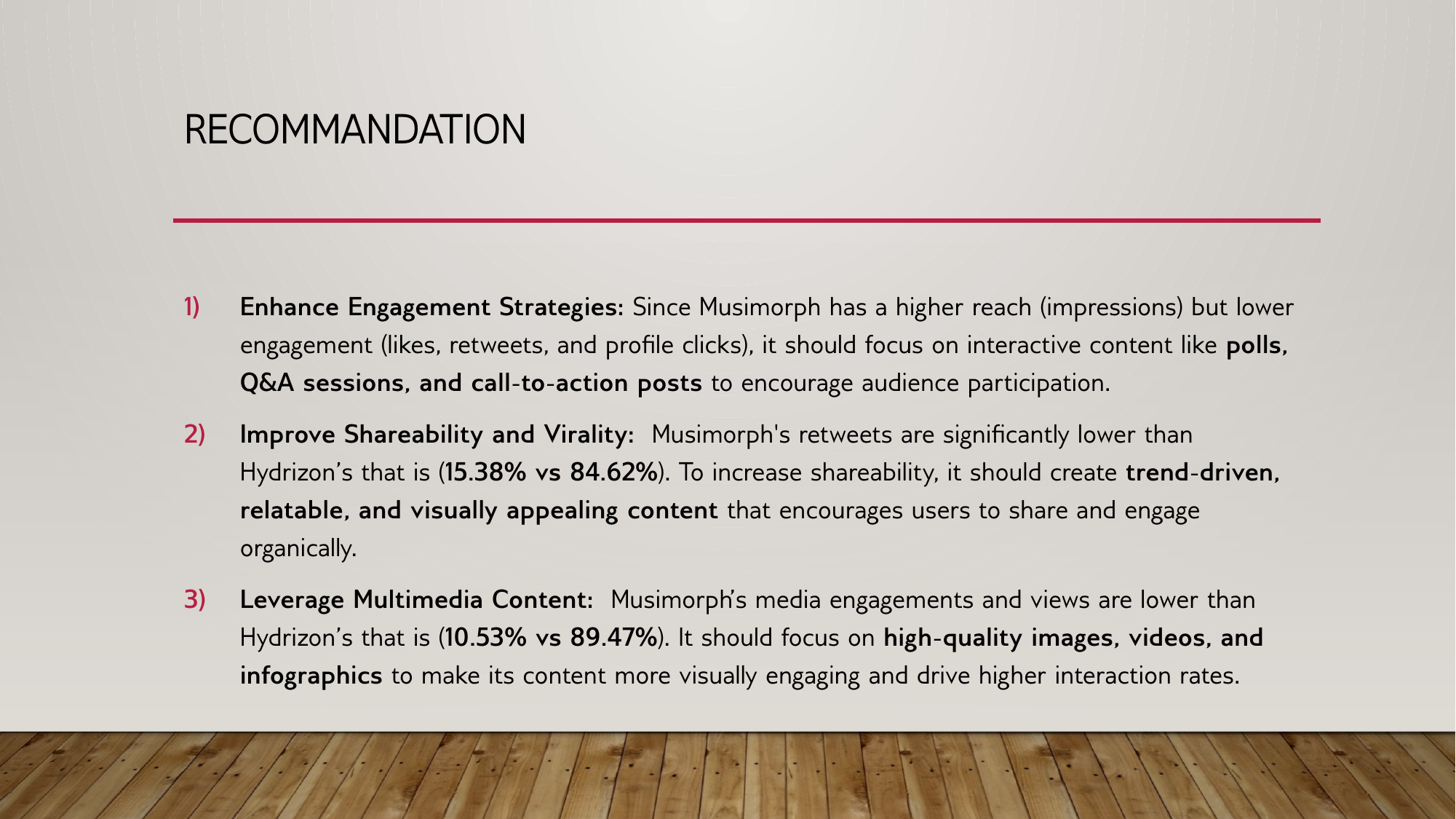

# Recommandation

Enhance Engagement Strategies: Since Musimorph has a higher reach (impressions) but lower engagement (likes, retweets, and profile clicks), it should focus on interactive content like polls, Q&A sessions, and call-to-action posts to encourage audience participation.
Improve Shareability and Virality:  Musimorph's retweets are significantly lower than Hydrizon’s that is (15.38% vs 84.62%). To increase shareability, it should create trend-driven, relatable, and visually appealing content that encourages users to share and engage organically.
Leverage Multimedia Content:  Musimorph’s media engagements and views are lower than Hydrizon’s that is (10.53% vs 89.47%). It should focus on high-quality images, videos, and infographics to make its content more visually engaging and drive higher interaction rates.